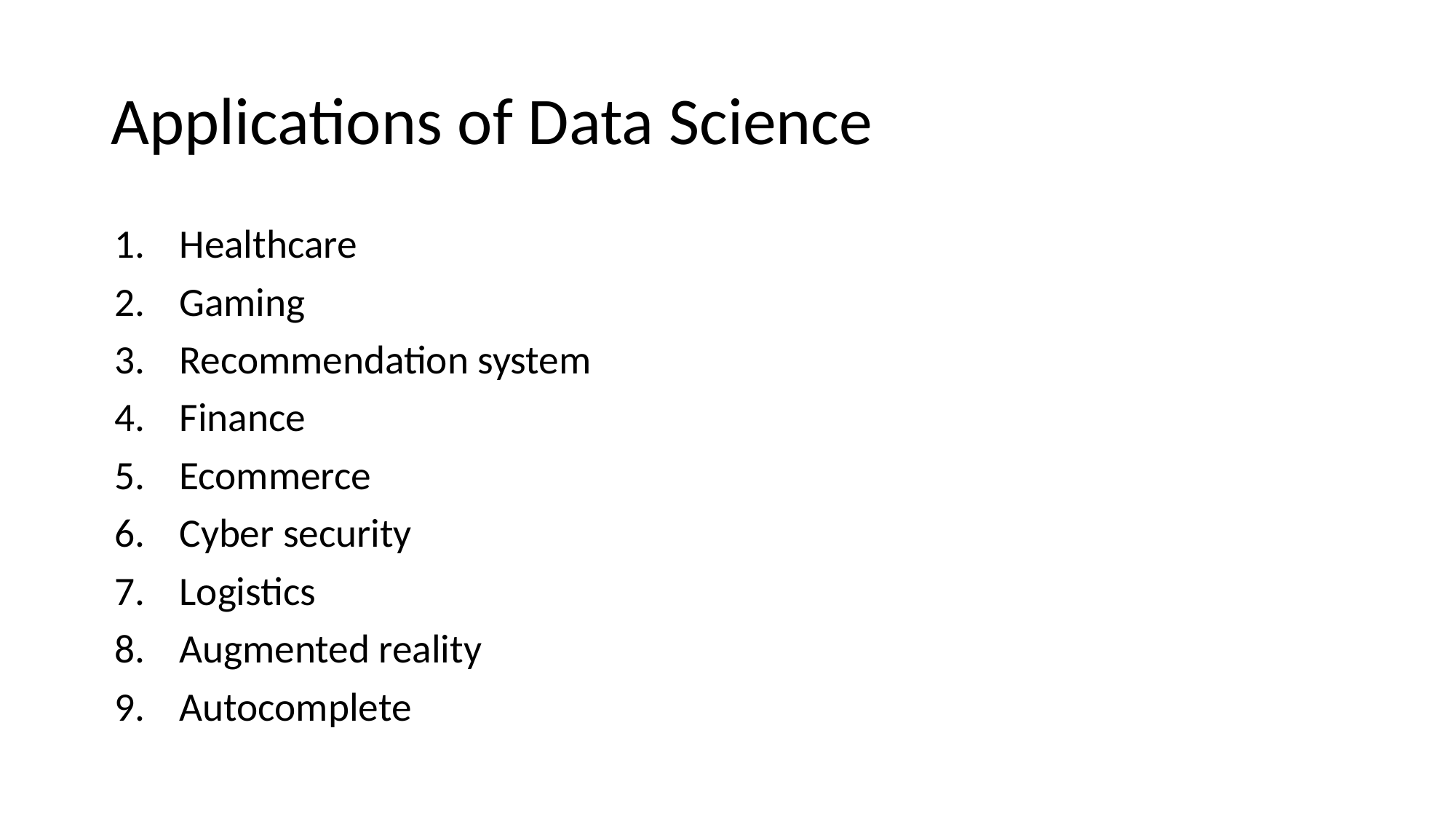

# Applications of Data Science
Healthcare
Gaming
Recommendation system
Finance
Ecommerce
Cyber security
Logistics
Augmented reality
Autocomplete